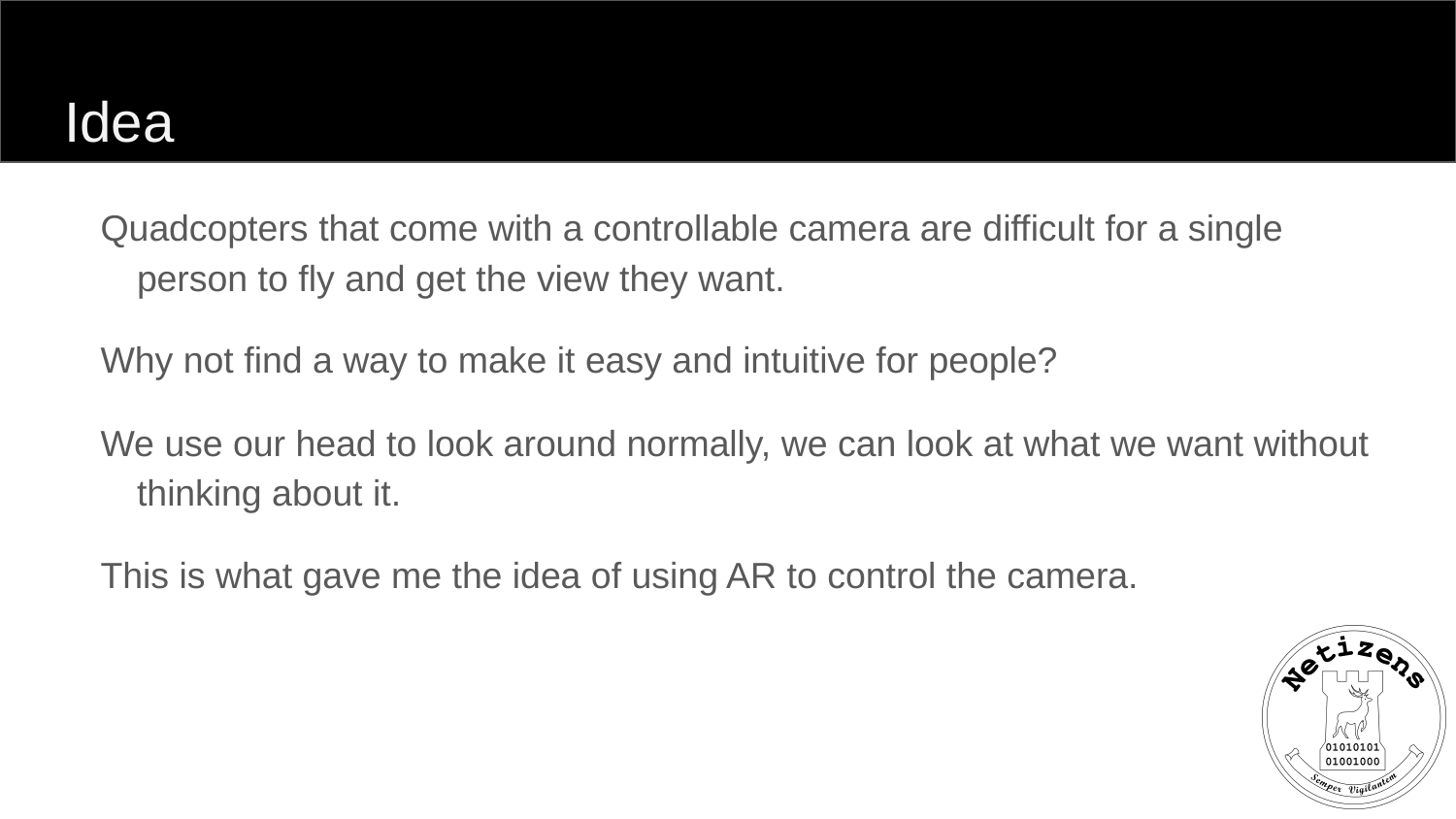

# Idea
Quadcopters that come with a controllable camera are difficult for a single person to fly and get the view they want.
Why not find a way to make it easy and intuitive for people?
We use our head to look around normally, we can look at what we want without thinking about it.
This is what gave me the idea of using AR to control the camera.